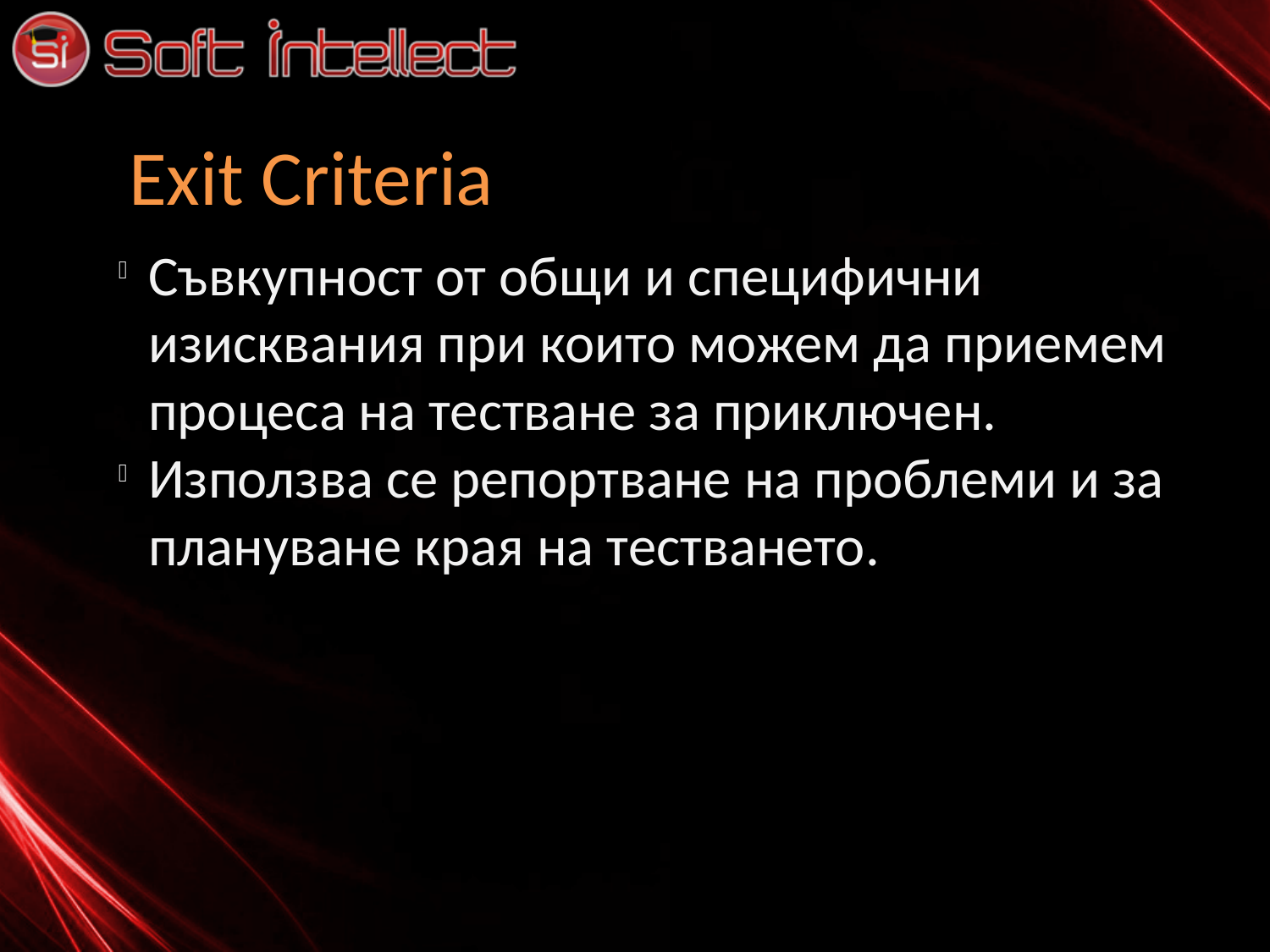

Exit Criteria
Съвкупност от общи и специфични изисквания при които можем да приемем процеса на тестване за приключен.
Използва се репортване на проблеми и за плануване края на тестването.